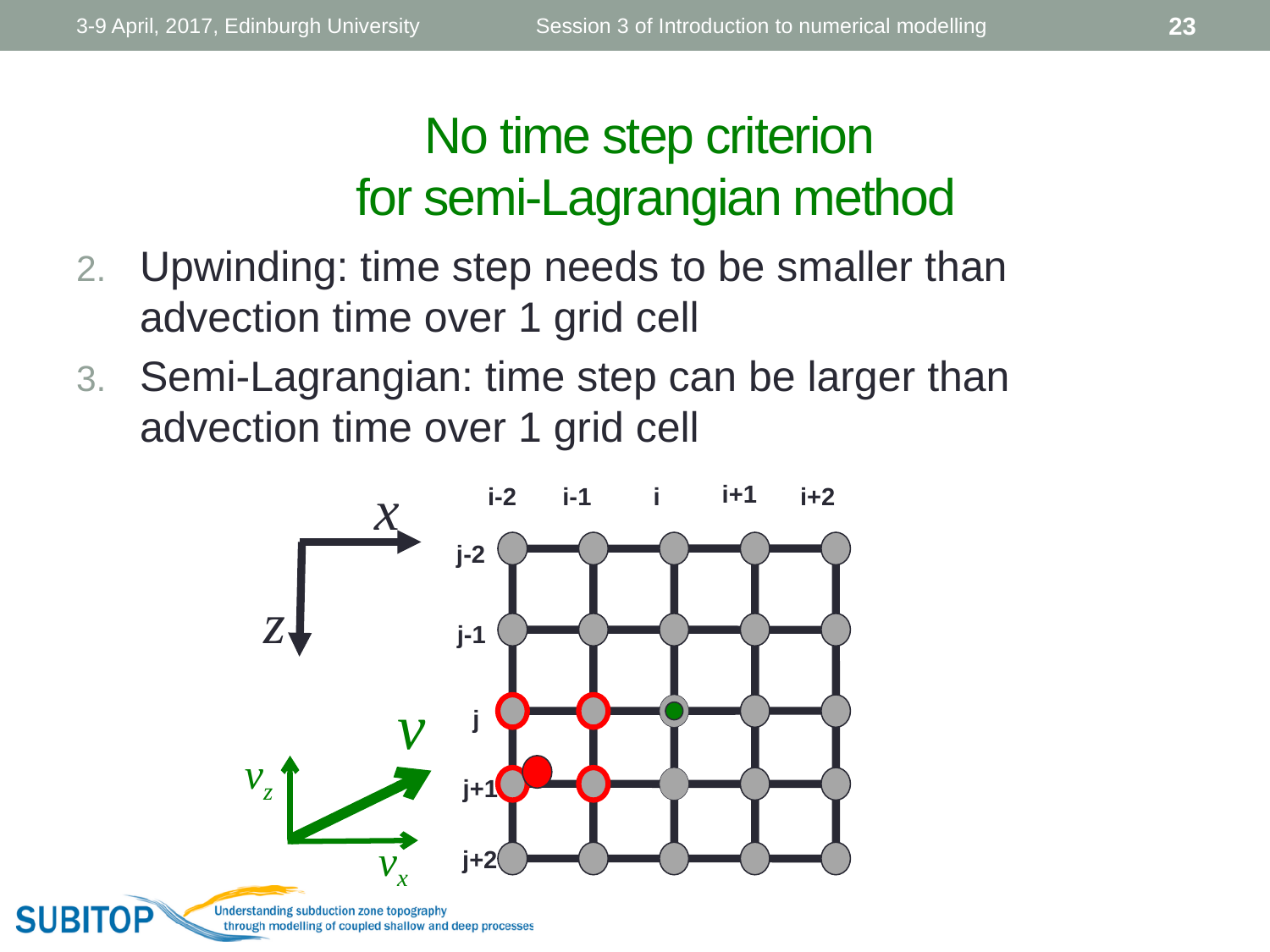

3-9 April, 2017, Edinburgh University
Session 3 of Introduction to numerical modelling
23
No time step criterion
for semi-Lagrangian method
Upwinding: time step needs to be smaller than advection time over 1 grid cell
Semi-Lagrangian: time step can be larger than advection time over 1 grid cell

x
z
i+1
i-2
i-1
i
i+2
j-2

j-1
v
vz
vx
j

j+1
j+2